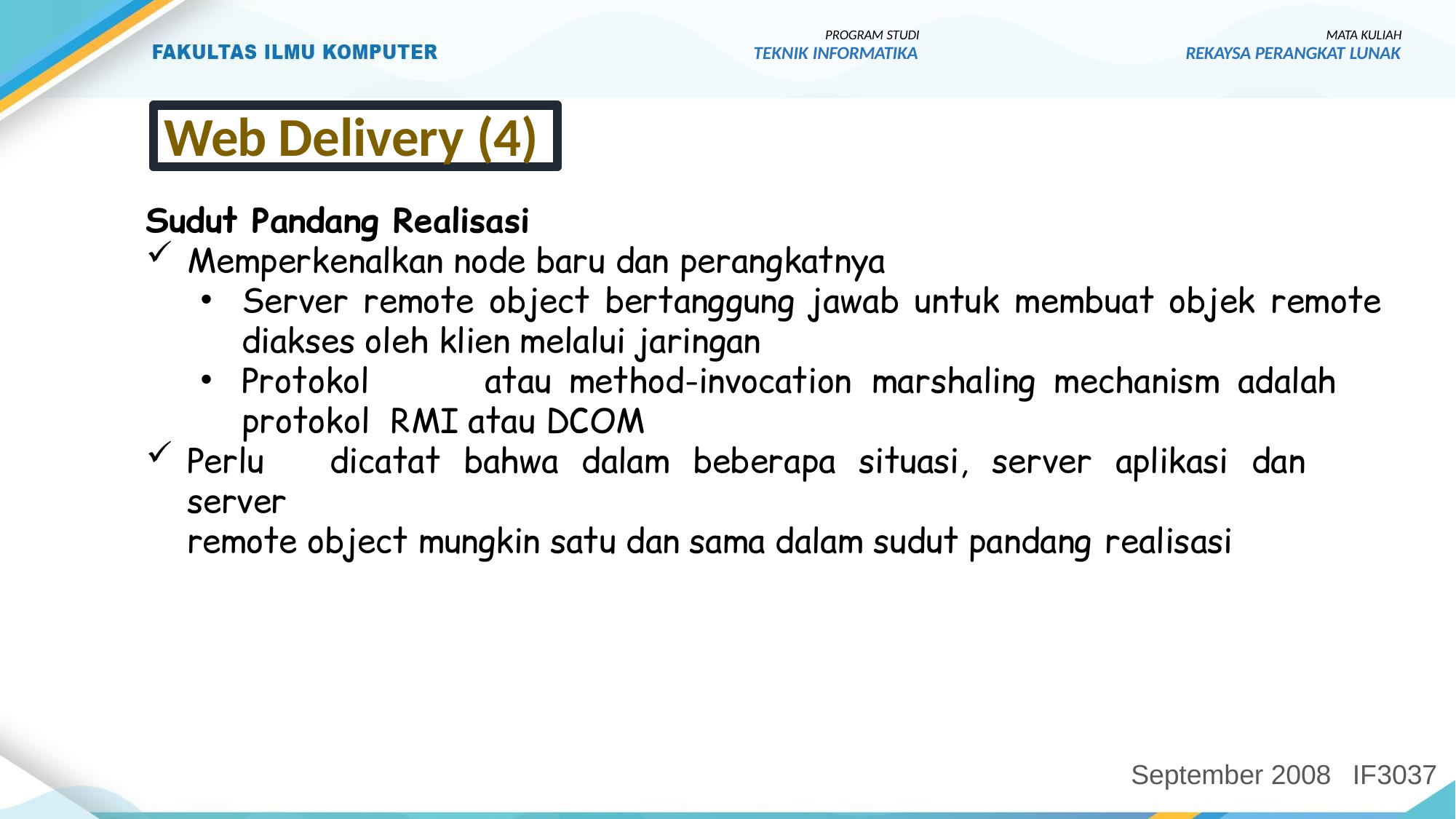

PROGRAM STUDI
TEKNIK INFORMATIKA
MATA KULIAH
REKAYSA PERANGKAT LUNAK
Web Delivery (4)
Sudut Pandang Realisasi
Memperkenalkan node baru dan perangkatnya
Server remote object bertanggung jawab untuk membuat objek remote
diakses oleh klien melalui jaringan
Protokol	atau	method-invocation	marshaling	mechanism	adalah	protokol  RMI atau DCOM
Perlu	dicatat	bahwa	dalam	beberapa	situasi,	server	aplikasi	dan	server
remote object mungkin satu dan sama dalam sudut pandang realisasi
September 2008
IF3037